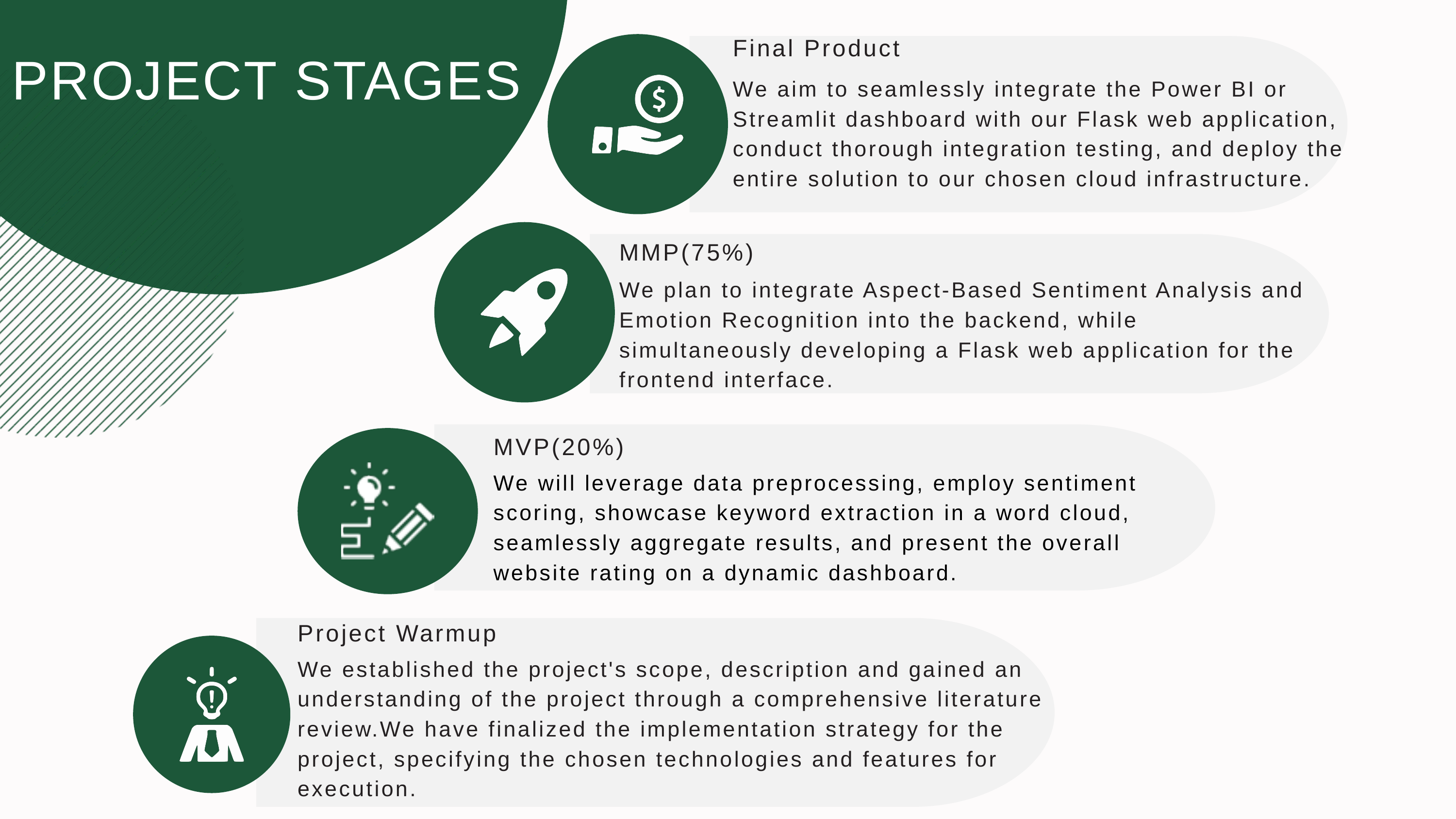

Final Product

PROJECT STAGES

We aim to seamlessly integrate the Power BI or Streamlit dashboard with our Flask web application, conduct thorough integration testing, and deploy the entire solution to our chosen cloud infrastructure.

MMP(75%)

We plan to integrate Aspect-Based Sentiment Analysis and Emotion Recognition into the backend, while simultaneously developing a Flask web application for the frontend interface.

MVP(20%)

We will leverage data preprocessing, employ sentiment scoring, showcase keyword extraction in a word cloud, seamlessly aggregate results, and present the overall website rating on a dynamic dashboard.
Project Warmup

We established the project's scope, description and gained an understanding of the project through a comprehensive literature review.We have finalized the implementation strategy for the project, specifying the chosen technologies and features for execution.